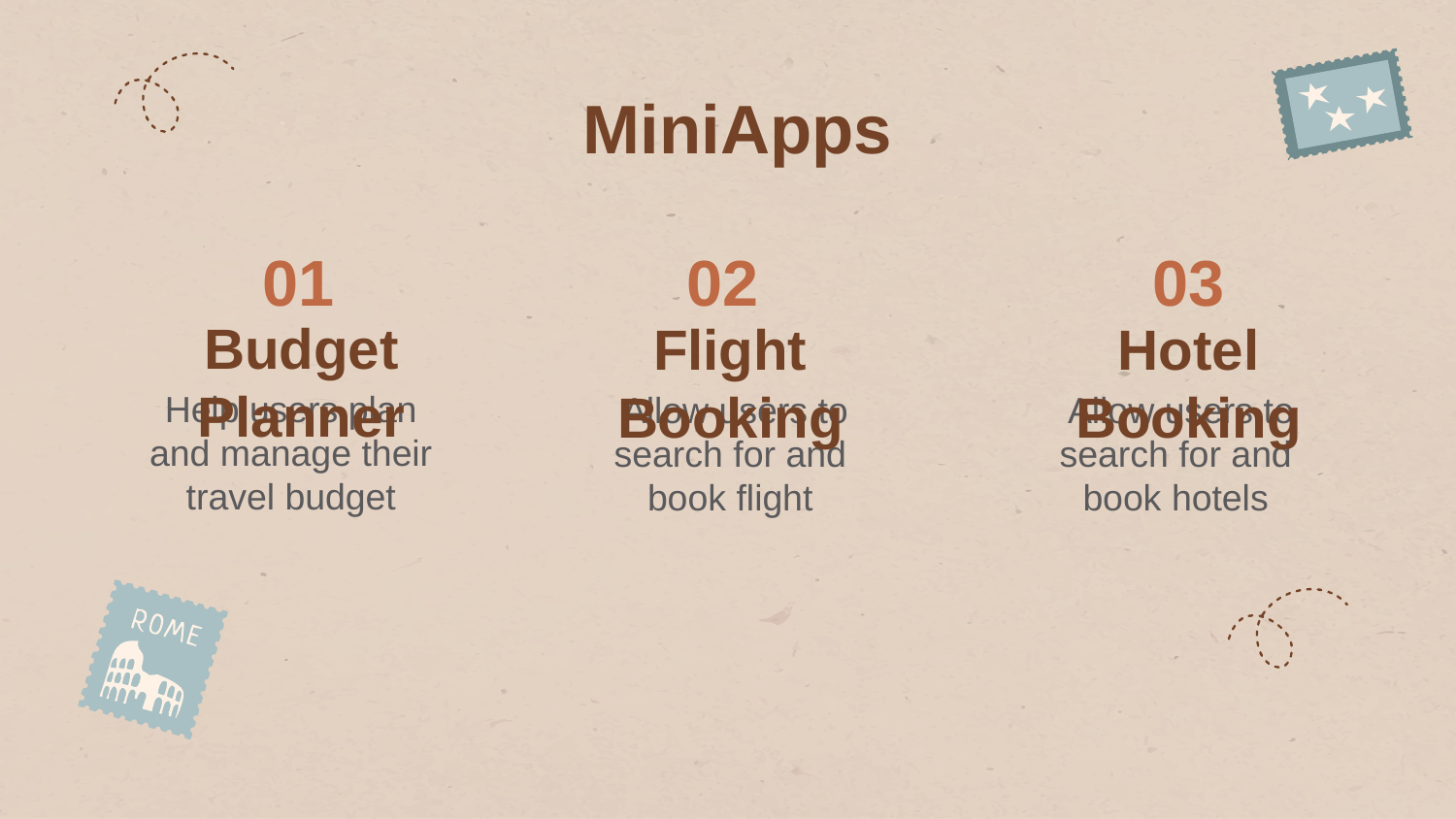

# MiniApps
03
01
02
Budget Planner
Hotel Booking
Flight Booking
Help users plan and manage their travel budget

 Allow users to search for and book flight
 Allow users to search for and book hotels